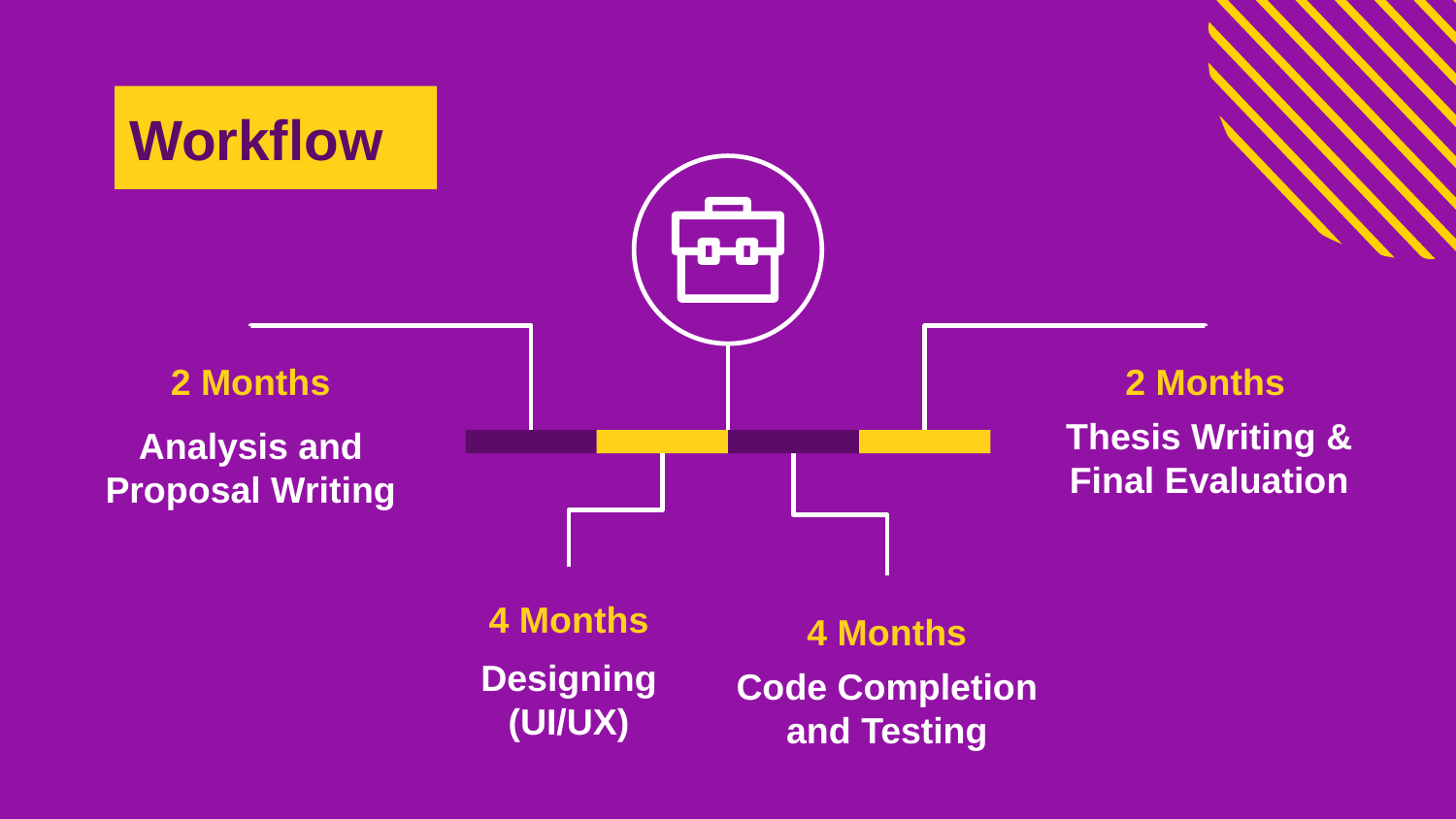

# Workflow

2 Months
2 Months
Thesis Writing & Final Evaluation
Analysis and Proposal Writing

4 Months
4 Months
Designing
(UI/UX)
Code Completion and Testing